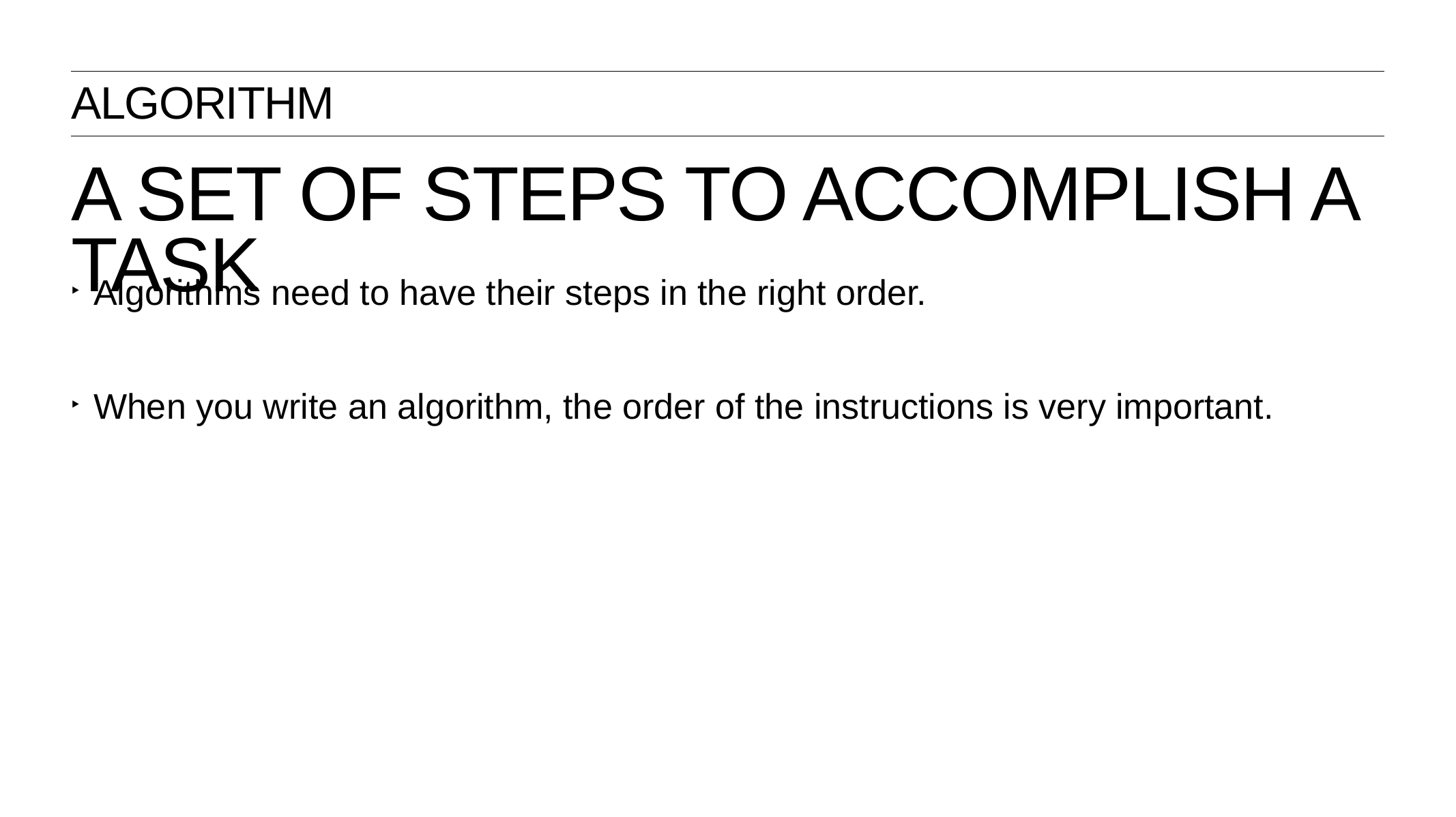

Algorithm
# A set of steps to accomplish a task
Algorithms need to have their steps in the right order.

When you write an algorithm, the order of the instructions is very important.